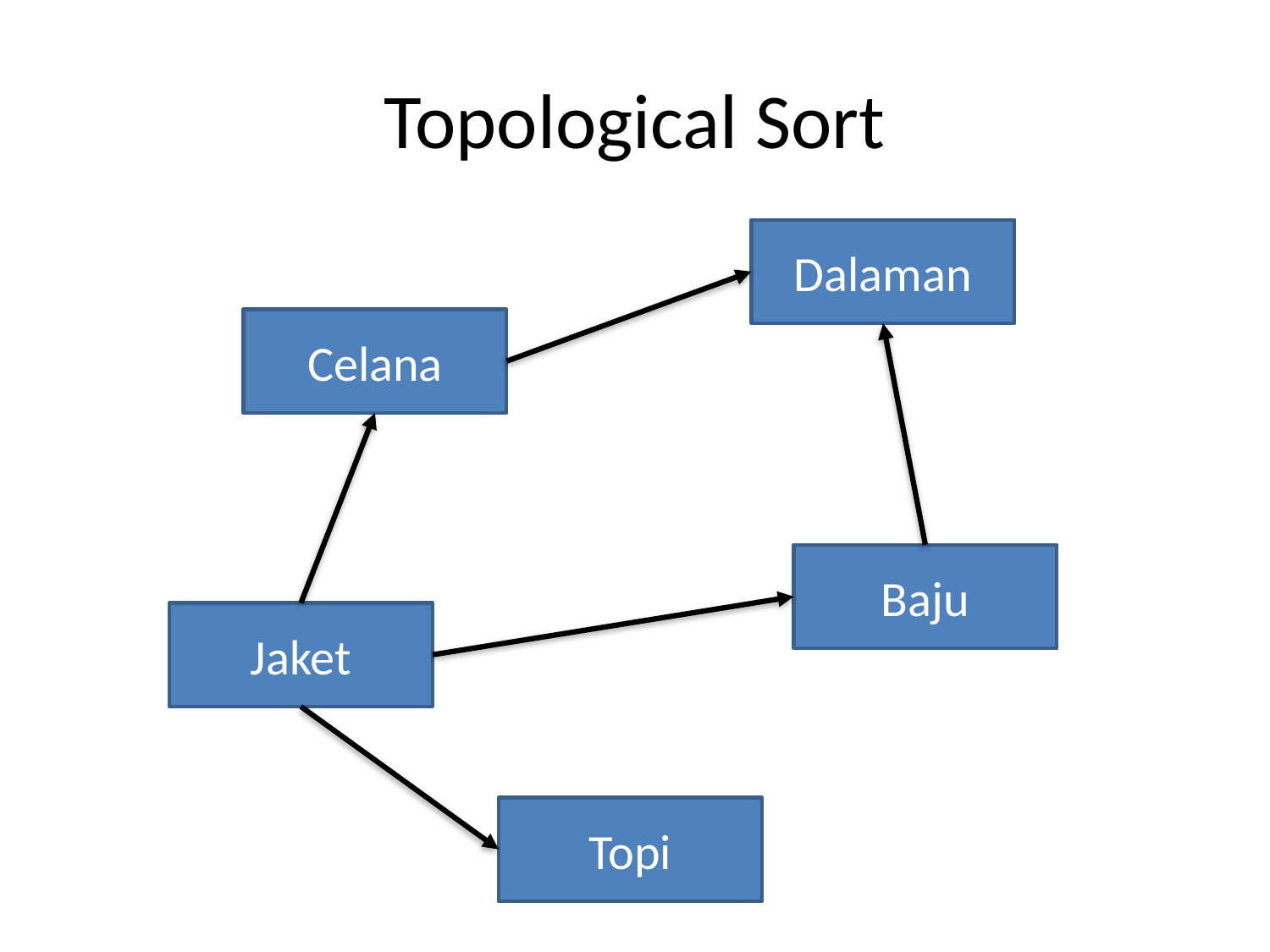

# Topological Sort
Dalaman
Celana
Baju
Jaket
Topi